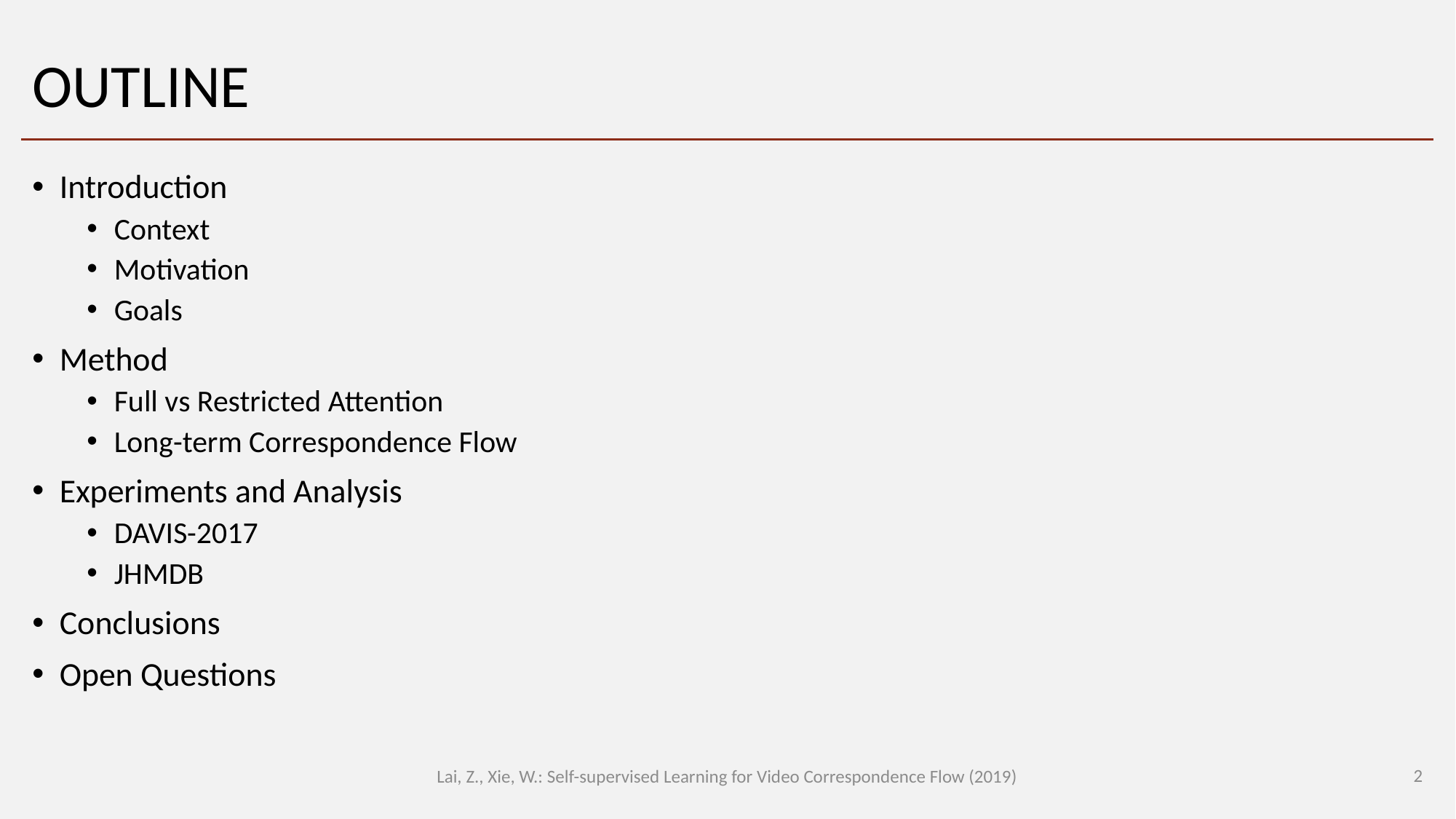

# Outline
Introduction
Context
Motivation
Goals
Method
Full vs Restricted Attention
Long-term Correspondence Flow
Experiments and Analysis
DAVIS-2017
JHMDB
Conclusions
Open Questions
2
Lai, Z., Xie, W.: Self-supervised Learning for Video Correspondence Flow (2019)